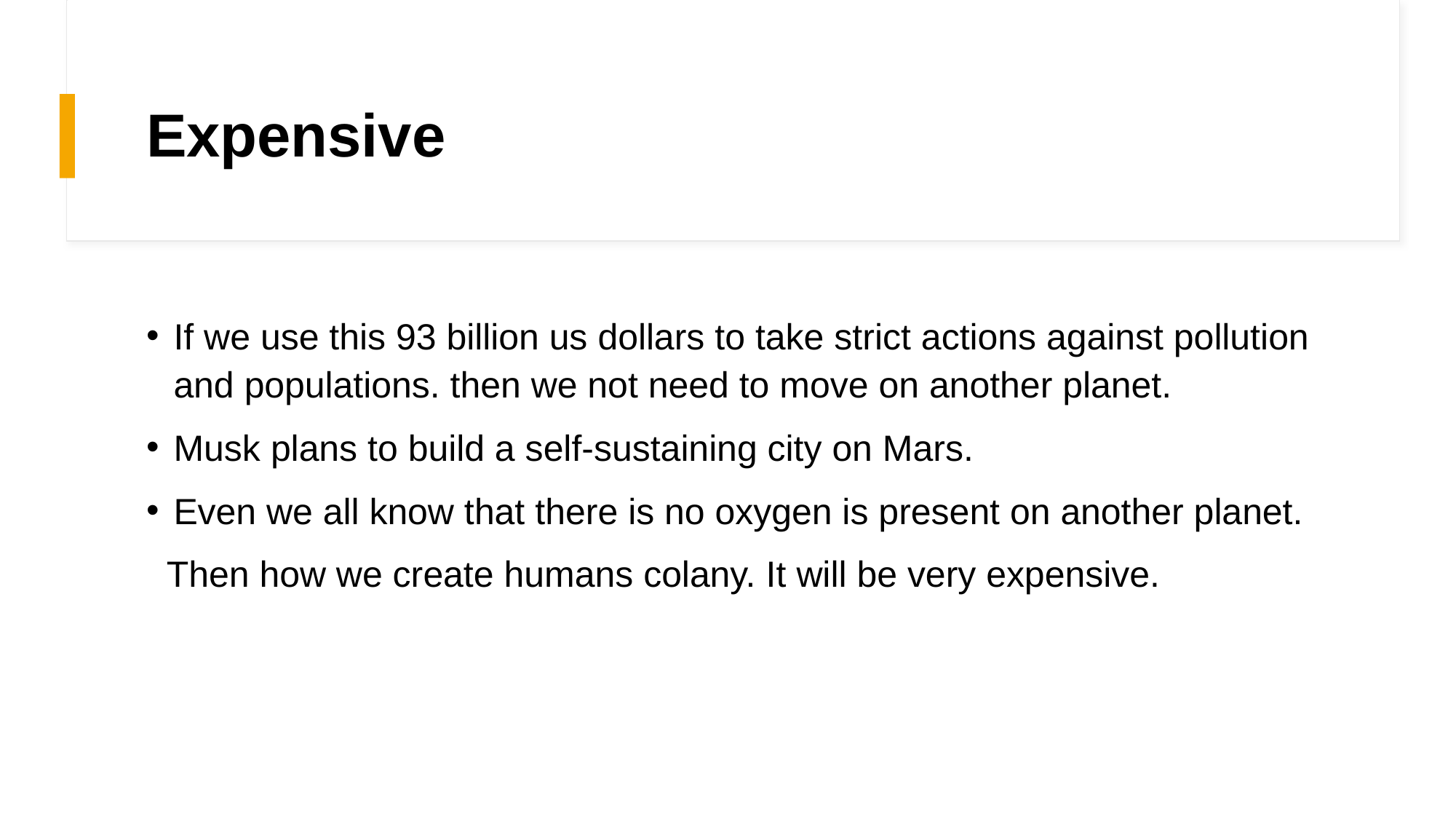

# Expensive
If we use this 93 billion us dollars to take strict actions against pollution and populations. then we not need to move on another planet.
Musk plans to build a self-sustaining city on Mars.
Even we all know that there is no oxygen is present on another planet.
  Then how we create humans colany. It will be very expensive.